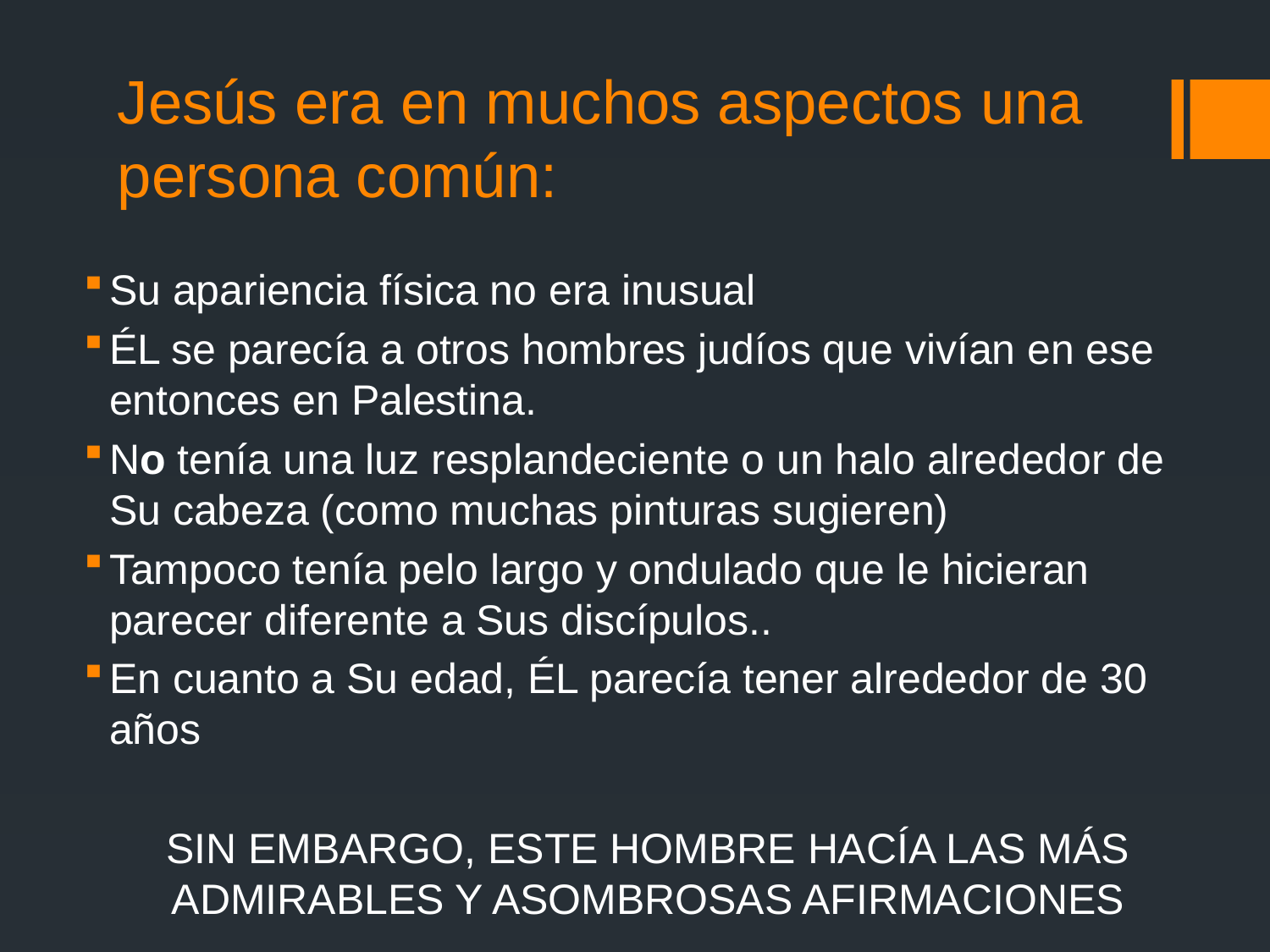

# Jesús era en muchos aspectos una persona común:
Su apariencia física no era inusual
ÉL se parecía a otros hombres judíos que vivían en ese entonces en Palestina.
No tenía una luz resplandeciente o un halo alrededor de Su cabeza (como muchas pinturas sugieren)
Tampoco tenía pelo largo y ondulado que le hicieran parecer diferente a Sus discípulos..
En cuanto a Su edad, ÉL parecía tener alrededor de 30 años

SIN EMBARGO, ESTE HOMBRE HACÍA LAS MÁS ADMIRABLES Y ASOMBROSAS AFIRMACIONES